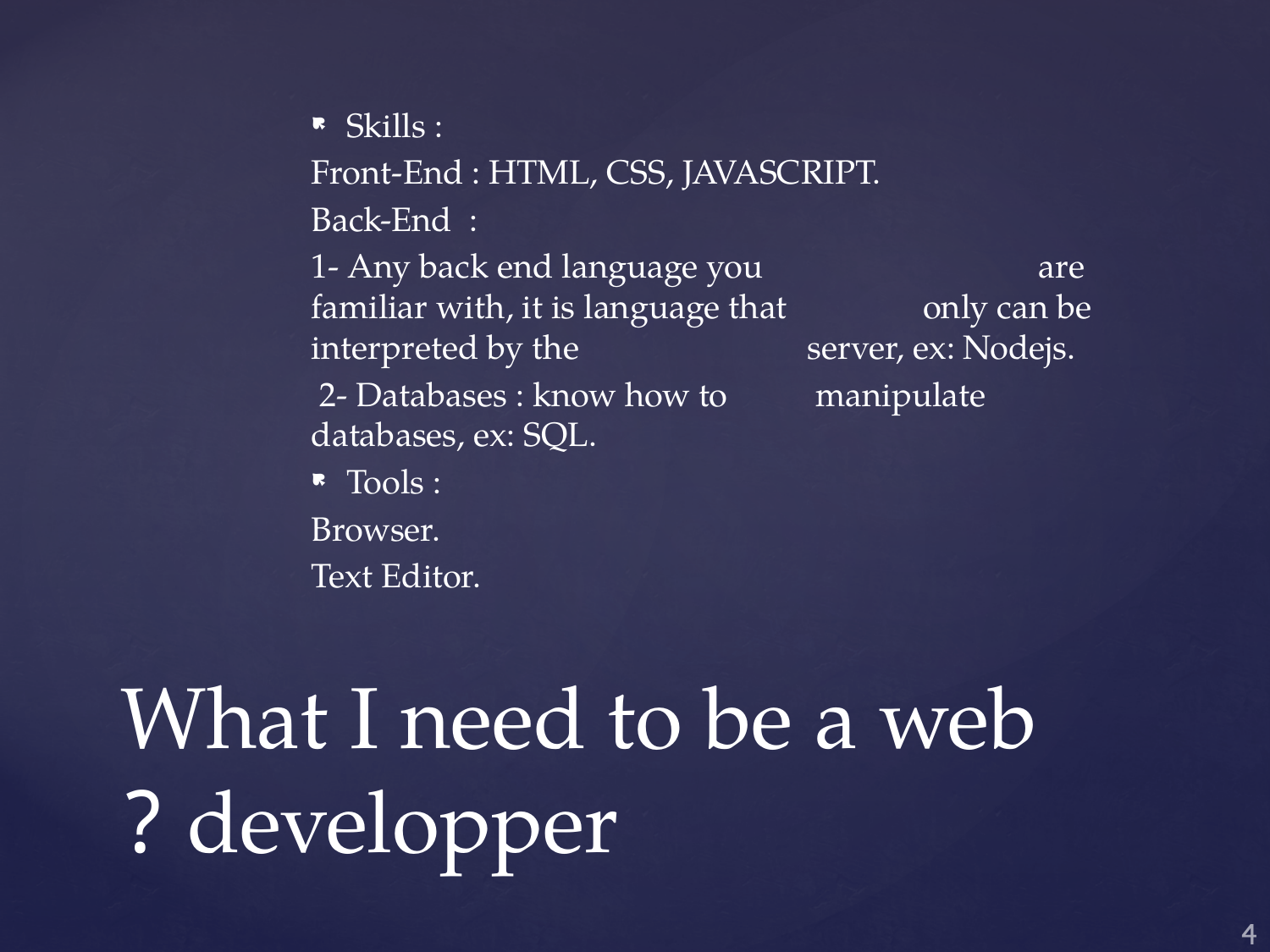

Skills :
	Front-End : HTML, CSS, JAVASCRIPT.
	Back-End  :
		1- Any back end language you 	                    		    are familiar with, it is language that 		    only can be interpreted by the  	  		    server, ex: Nodejs.
		 2- Databases : know how to 			     manipulate databases, ex: SQL.
Tools :
	Browser.
	Text Editor.
# What I need to be a web developper ?
4